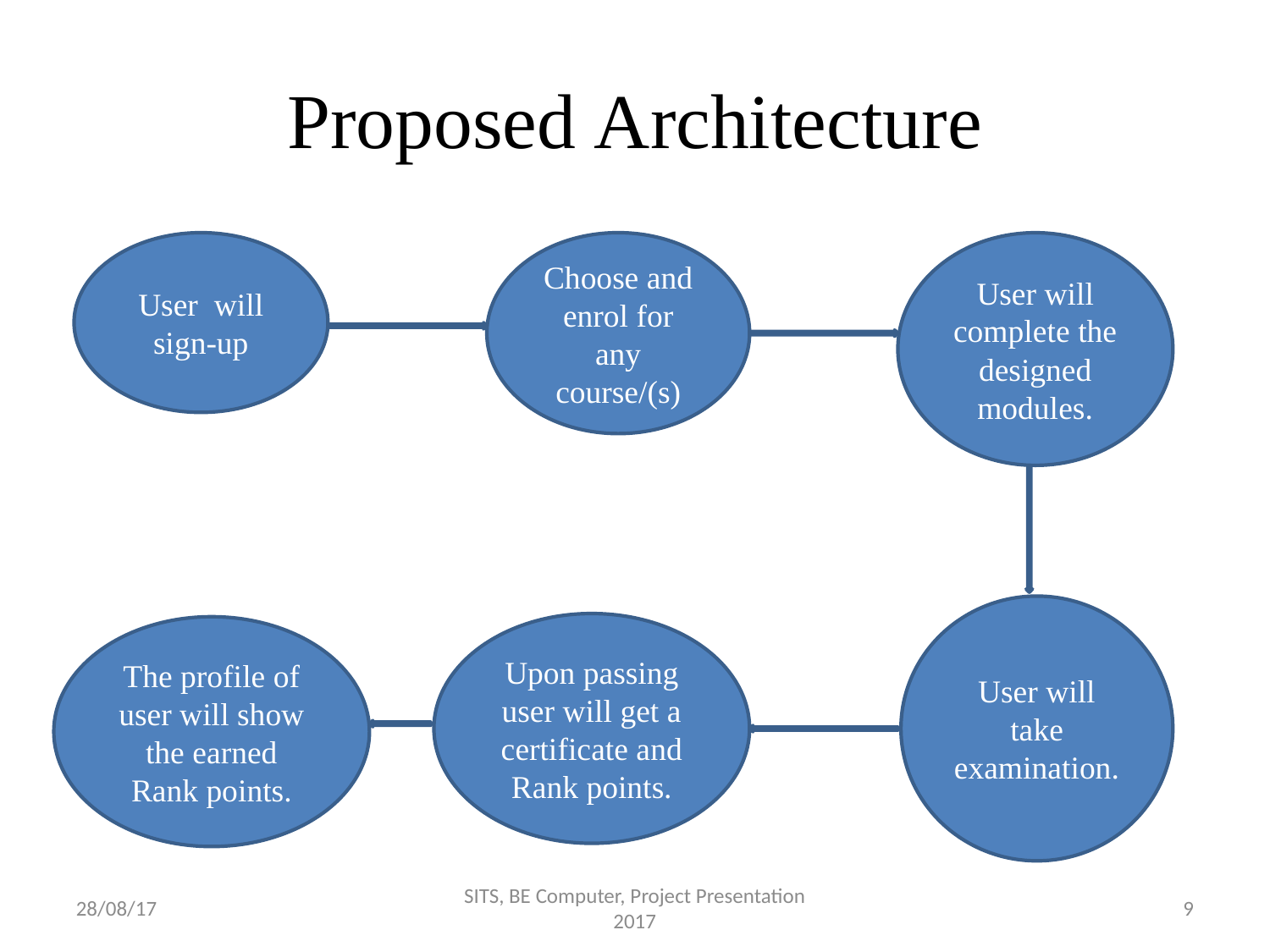

Proposed Architecture

User  will sign-up
Choose and enrol for any course/(s)
User will complete the designed modules.

User will take examination.
Upon passing user will get a certificate and Rank points.
The profile of user will show the earned Rank points.

28/08/17
SITS, BE Computer, Project Presentation 2017
9